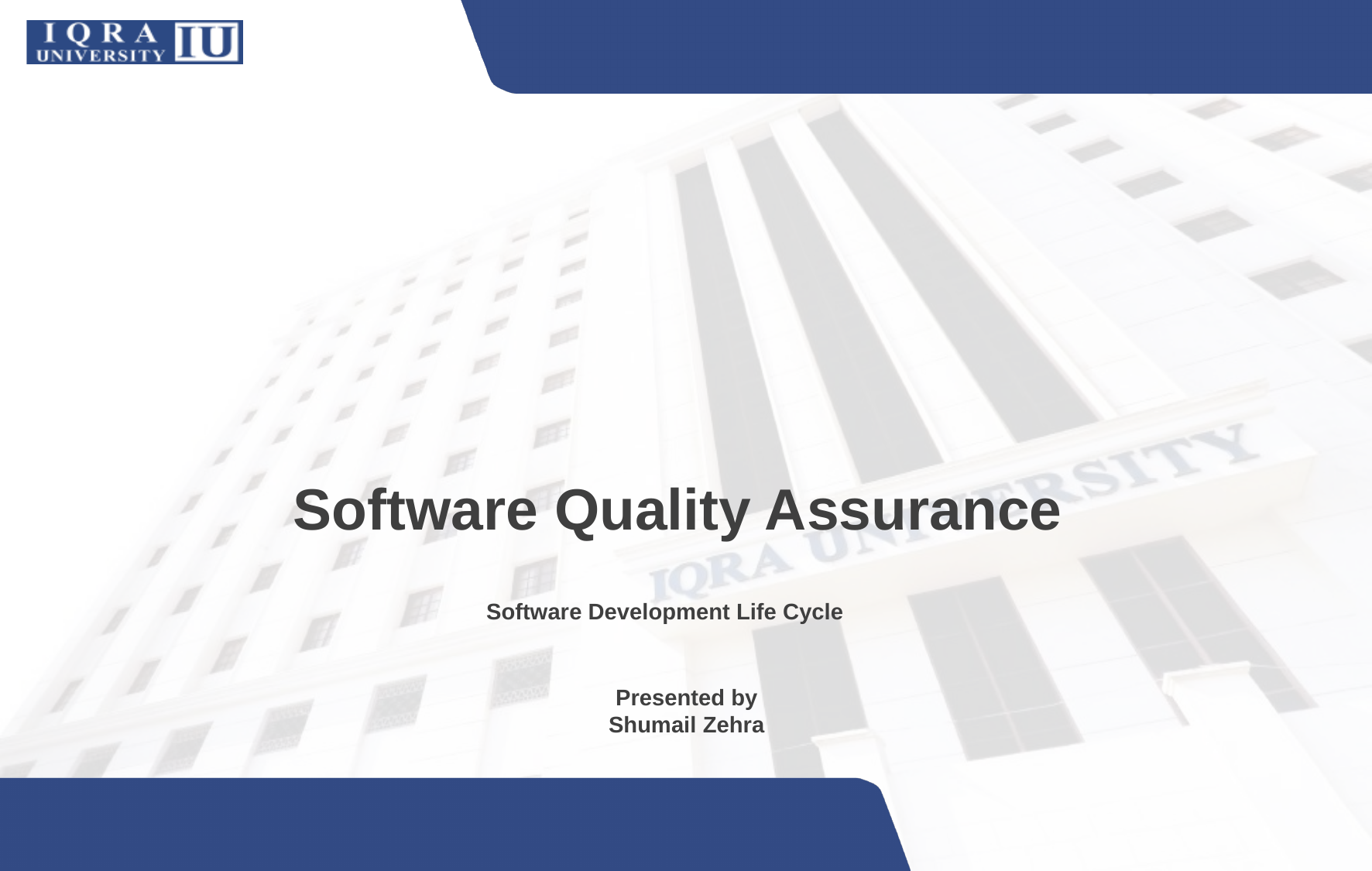

Software Quality Assurance
Software Development Life Cycle
Presented by
Shumail Zehra